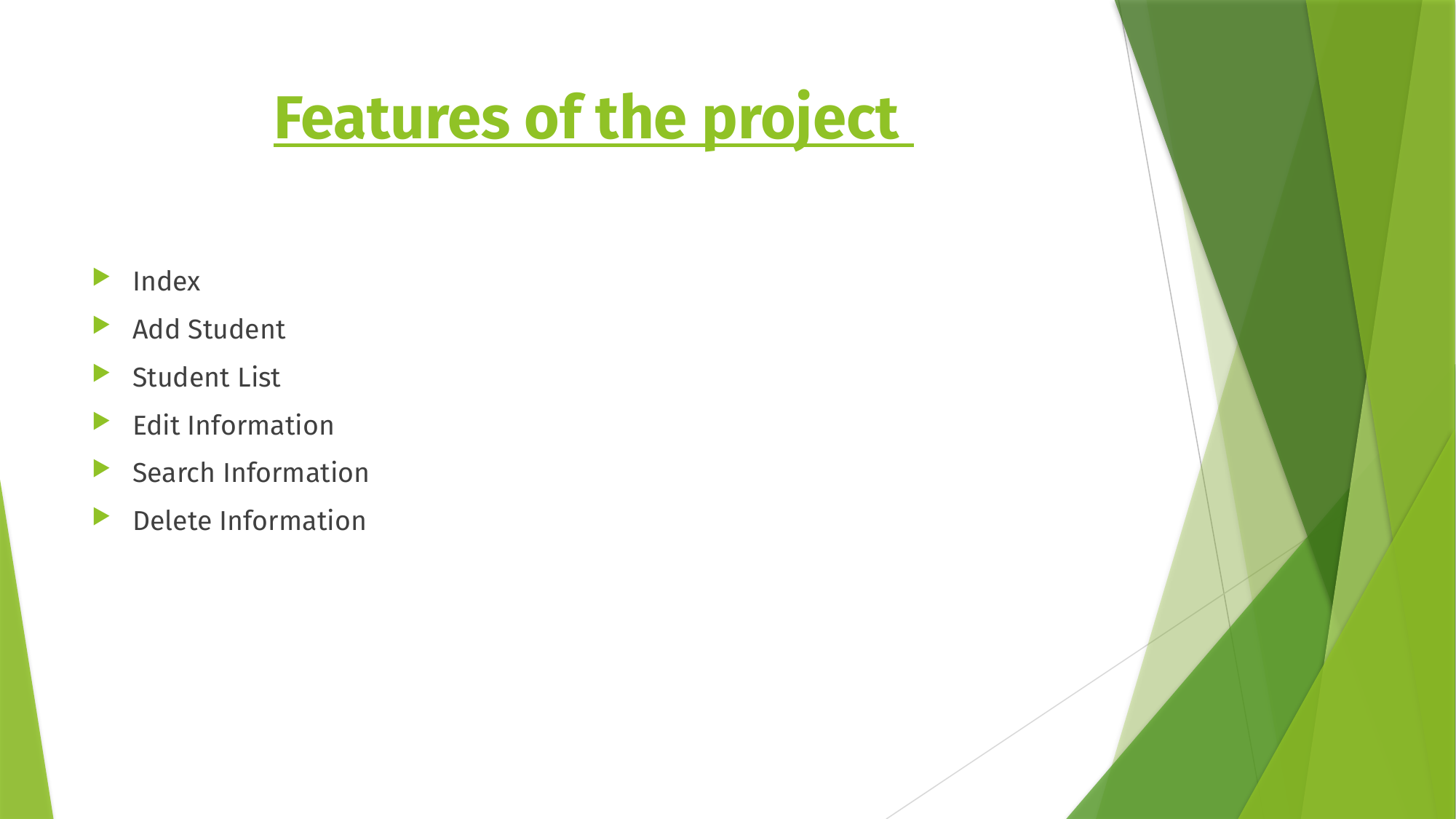

# Features of the project
Index
Add Student
Student List
Edit Information
Search Information
Delete Information